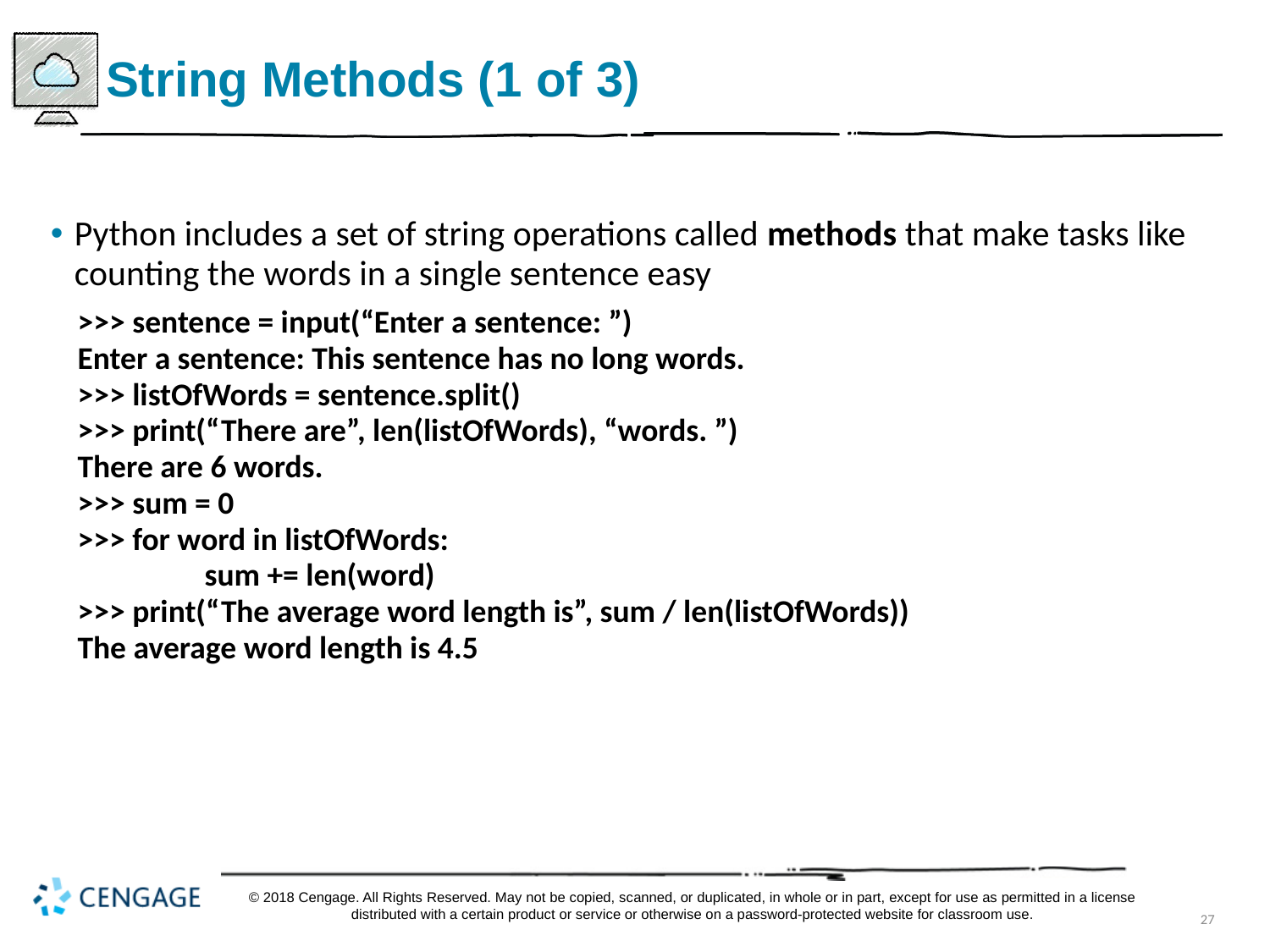

# String Methods (1 of 3)
Python includes a set of string operations called methods that make tasks like counting the words in a single sentence easy
>>> sentence = input(“Enter a sentence: ”)
Enter a sentence: This sentence has no long words.
>>> listOfWords = sentence.split()
>>> print(“There are”, len(listOfWords), “words. ”)
There are 6 words.
>>> sum = 0
>>> for word in listOfWords:
	sum += len(word)
>>> print(“The average word length is”, sum / len(listOfWords))
The average word length is 4.5
© 2018 Cengage. All Rights Reserved. May not be copied, scanned, or duplicated, in whole or in part, except for use as permitted in a license distributed with a certain product or service or otherwise on a password-protected website for classroom use.